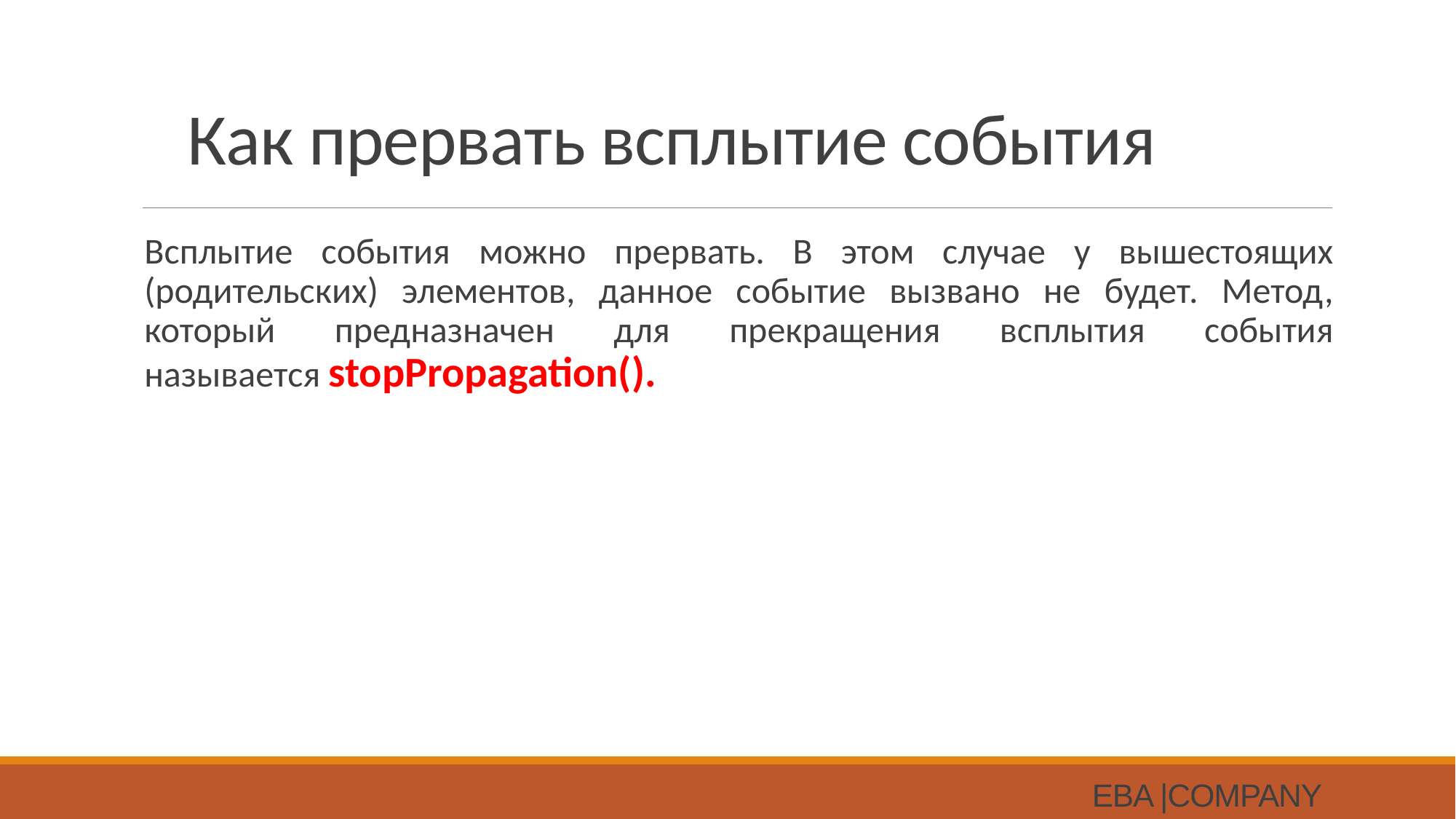

# Как прервать всплытие события
Всплытие события можно прервать. В этом случае у вышестоящих (родительских) элементов, данное событие вызвано не будет. Метод, который предназначен для прекращения всплытия события называется stopPropagation().
EBA |COMPANY